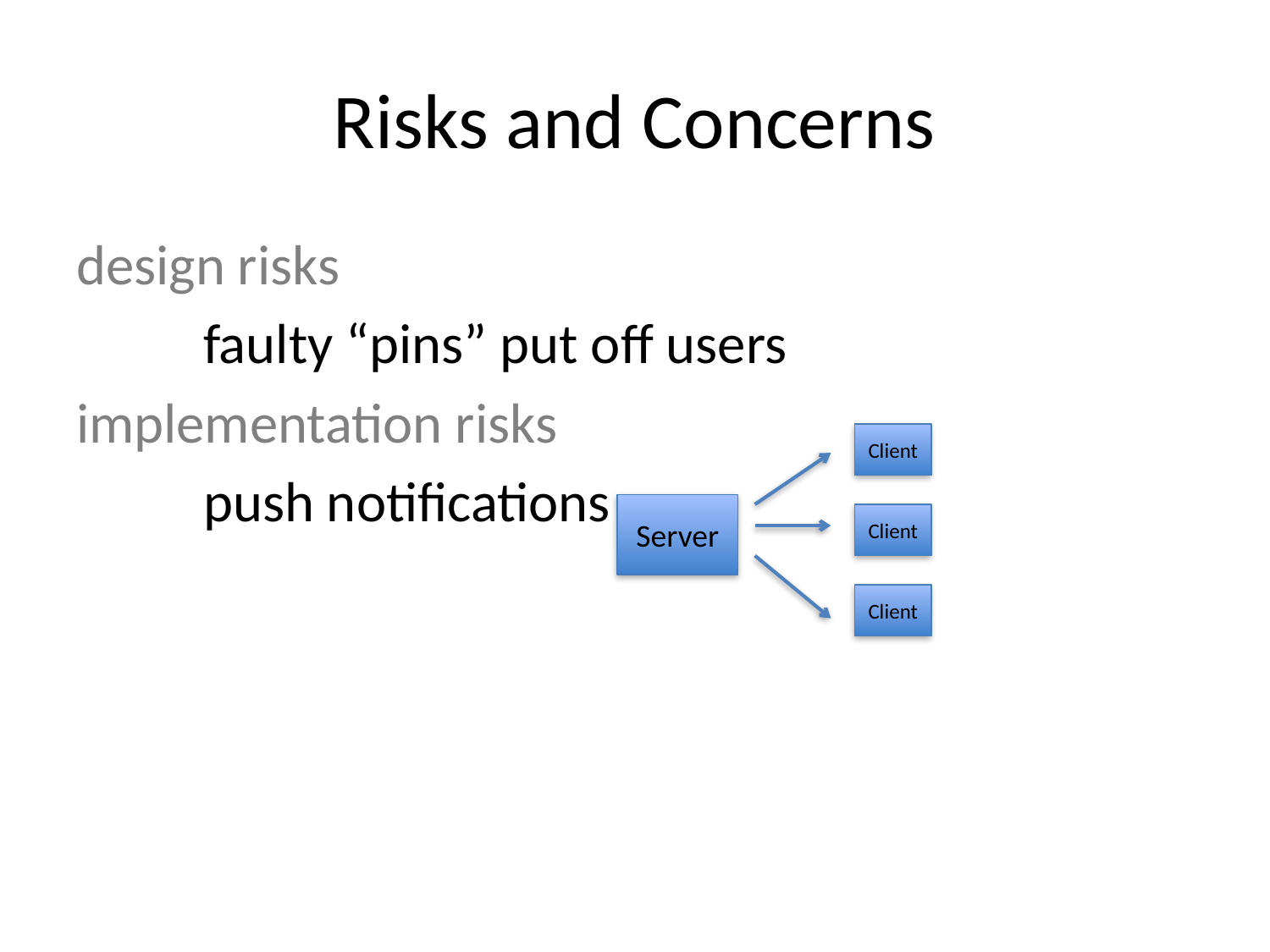

# Risks and Concerns
design risks
	faulty “pins” put off users
implementation risks
	push notifications

Client
Server
Client
Client